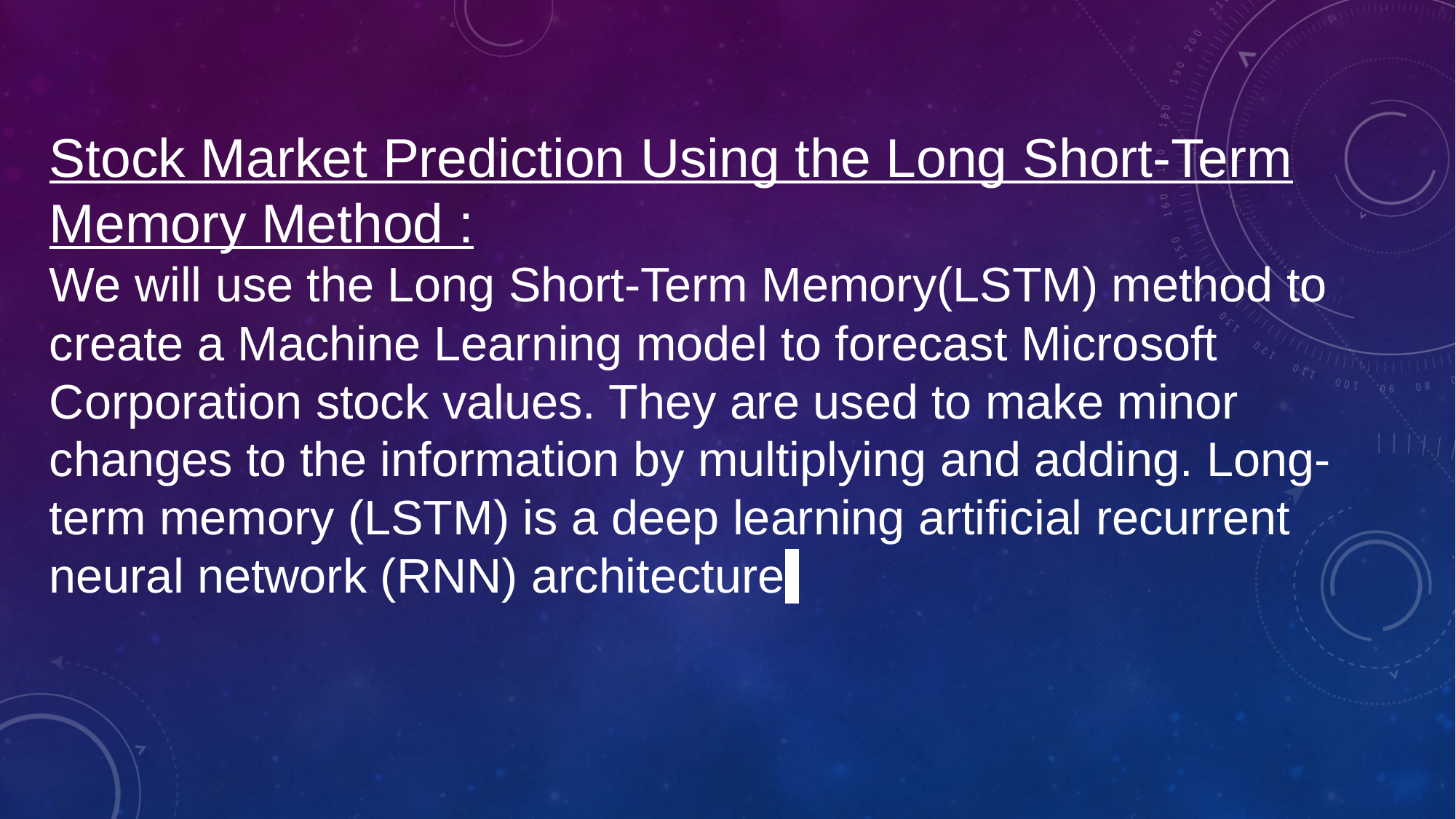

Stock Market Prediction Using the Long Short-Term Memory Method :
We will use the Long Short-Term Memory(LSTM) method to create a Machine Learning model to forecast Microsoft Corporation stock values. They are used to make minor changes to the information by multiplying and adding. Long-term memory (LSTM) is a deep learning artificial recurrent neural network (RNN) architecture